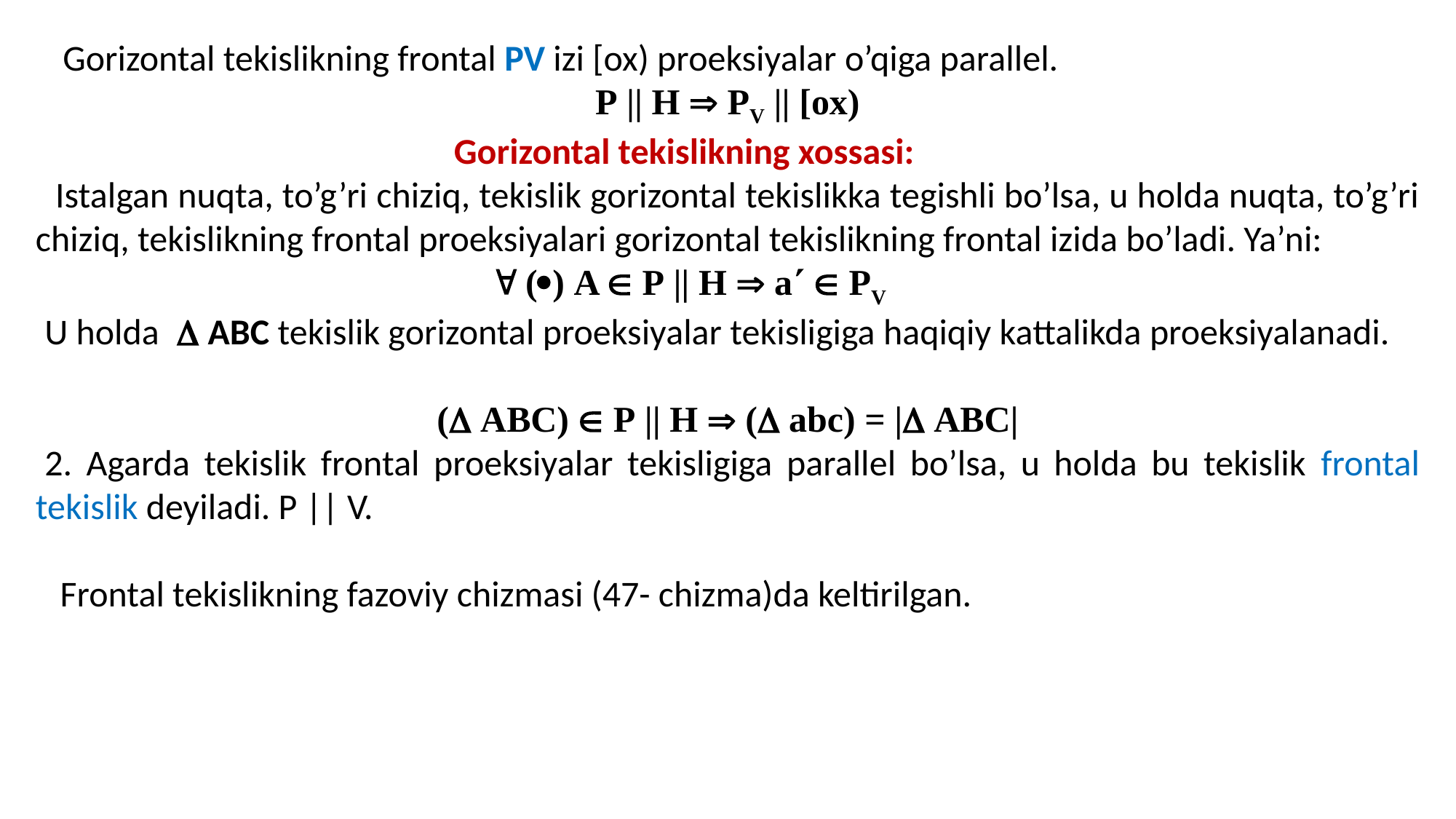

Gorizontal tekislikning frontal PV izi [ox) proeksiyalar o’qiga parallel.
P || H ⇒ PV || [ox)
                                              Gorizontal tekislikning xossasi:
  Istalgan nuqta, to’g’ri chiziq, tekislik gorizontal tekislikka tegishli bo’lsa, u holda nuqta, to’g’ri chiziq, tekislikning frontal proeksiyalari gorizontal tekislikning frontal izida bo’ladi. Ya’ni:
                                                  ∀ (•) A ∈ P || H ⇒ a′ ∈ PV
 U holda  Δ ABC tekislik gorizontal proeksiyalar tekisligiga haqiqiy kattalikda proeksiyalanadi.

(Δ ABC) ∈ P || H ⇒ (Δ abc) = |Δ ABC|
 2. Agarda tekislik frontal proeksiyalar tekisligiga parallel bo’lsa, u holda bu tekislik frontal tekislik deyiladi. P || V.

   Frontal tekislikning fazoviy chizmasi (47- chizma)da keltirilgan.